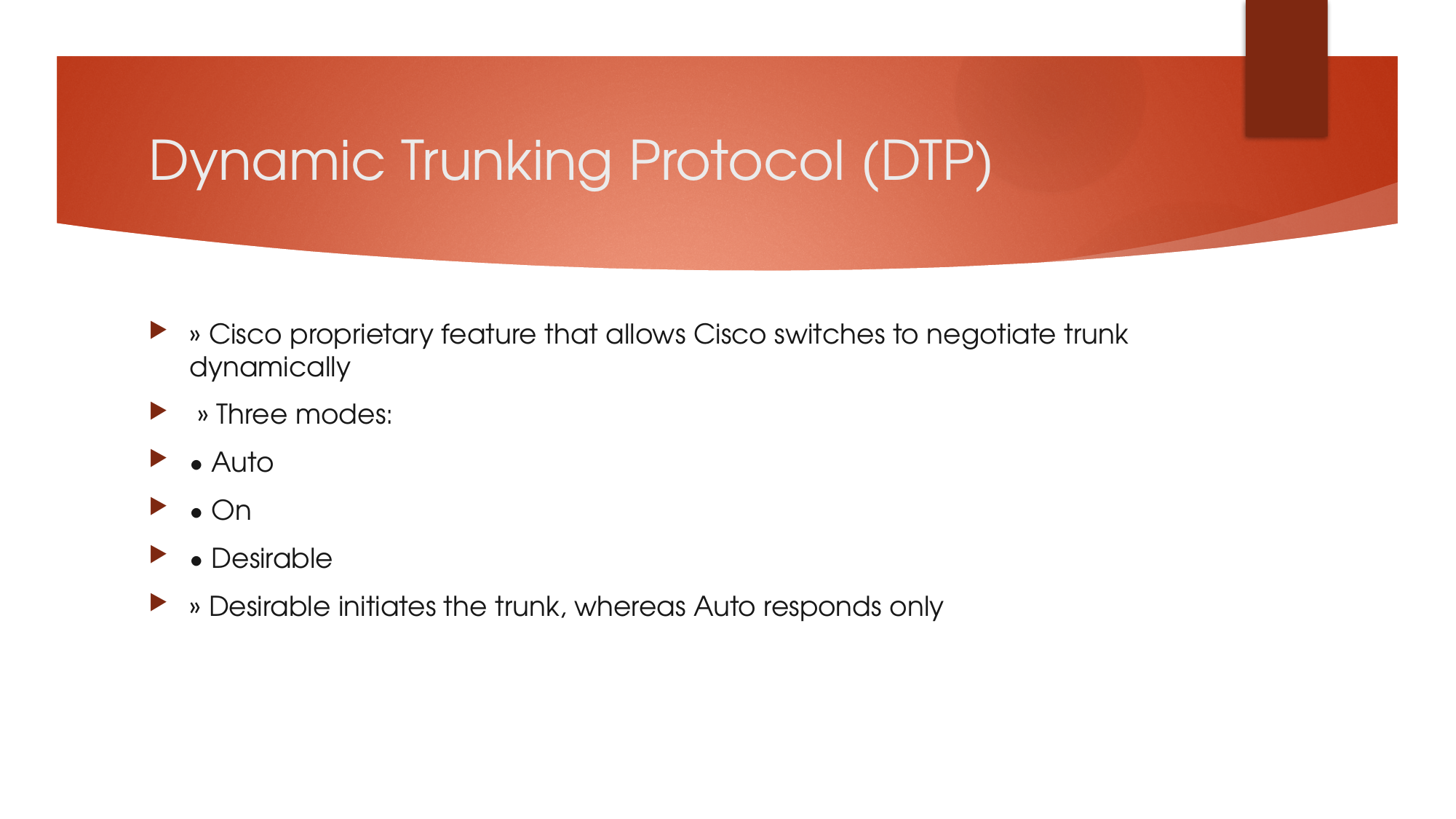

# Dynamic Trunking Protocol (DTP)
» Cisco proprietary feature that allows Cisco switches to negotiate trunk dynamically
 » Three modes:
• Auto
• On
• Desirable
» Desirable initiates the trunk, whereas Auto responds only